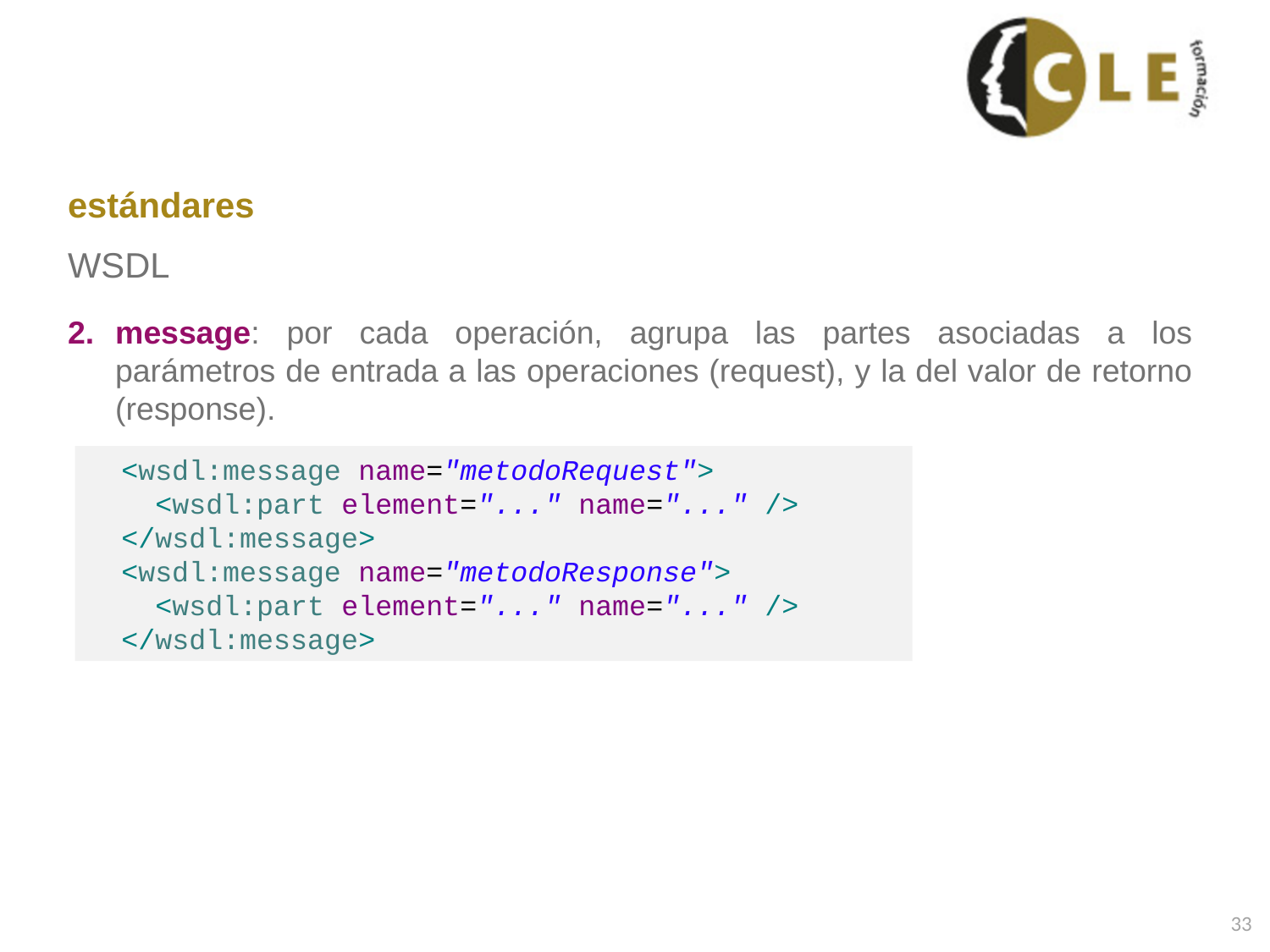

# estándares
WSDL
message: por cada operación, agrupa las partes asociadas a los parámetros de entrada a las operaciones (request), y la del valor de retorno (response).
  <wsdl:message name="metodoRequest">
    <wsdl:part element="..." name="..." />
  </wsdl:message>
  <wsdl:message name="metodoResponse">
    <wsdl:part element="..." name="..." />
  </wsdl:message>
33